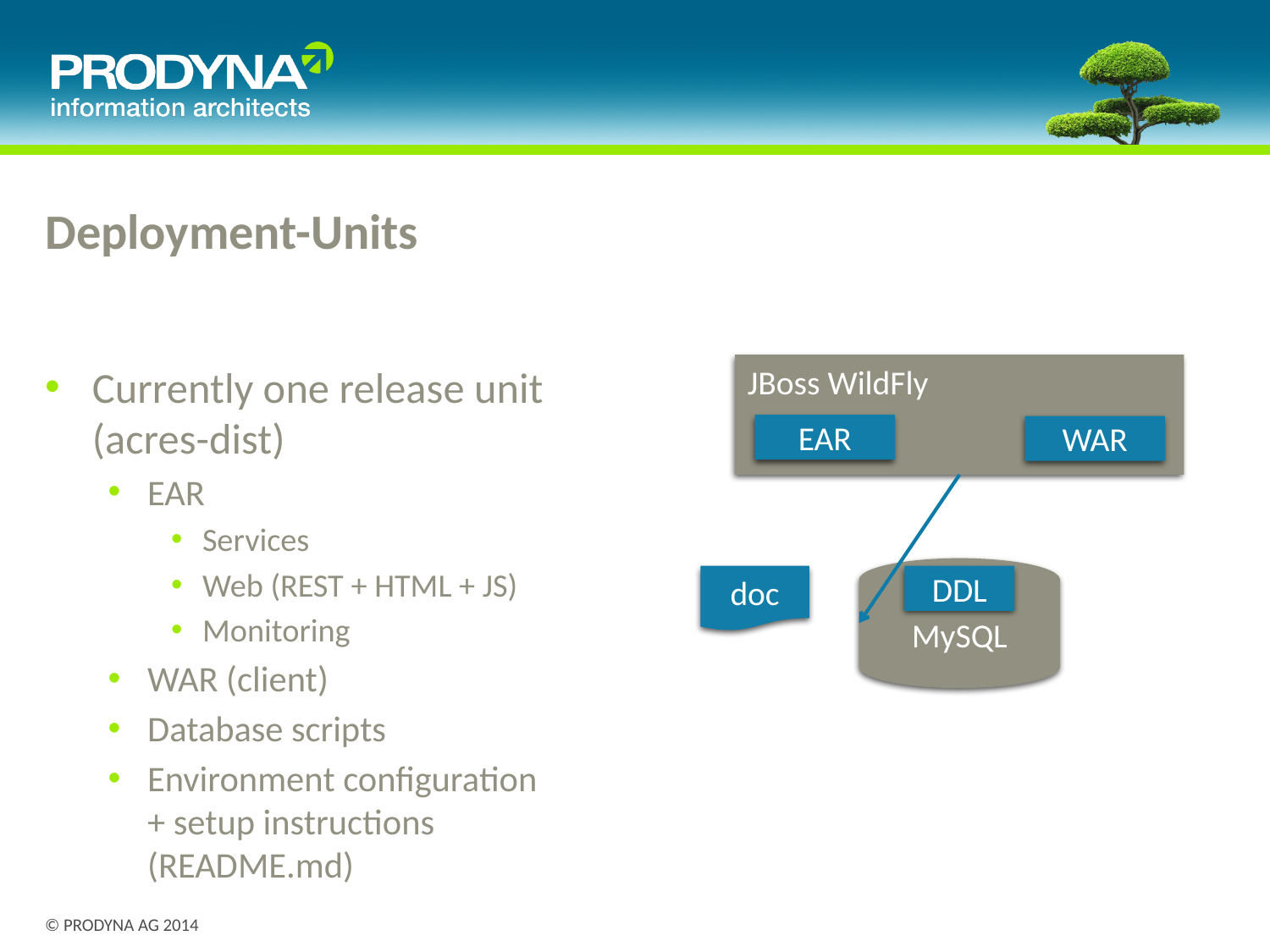

# Deployment-Units
Currently one release unit (acres-dist)
EAR
Services
Web (REST + HTML + JS)
Monitoring
WAR (client)
Database scripts
Environment configuration + setup instructions (README.md)

JBoss WildFly
EAR
WAR
MySQL
doc
DDL